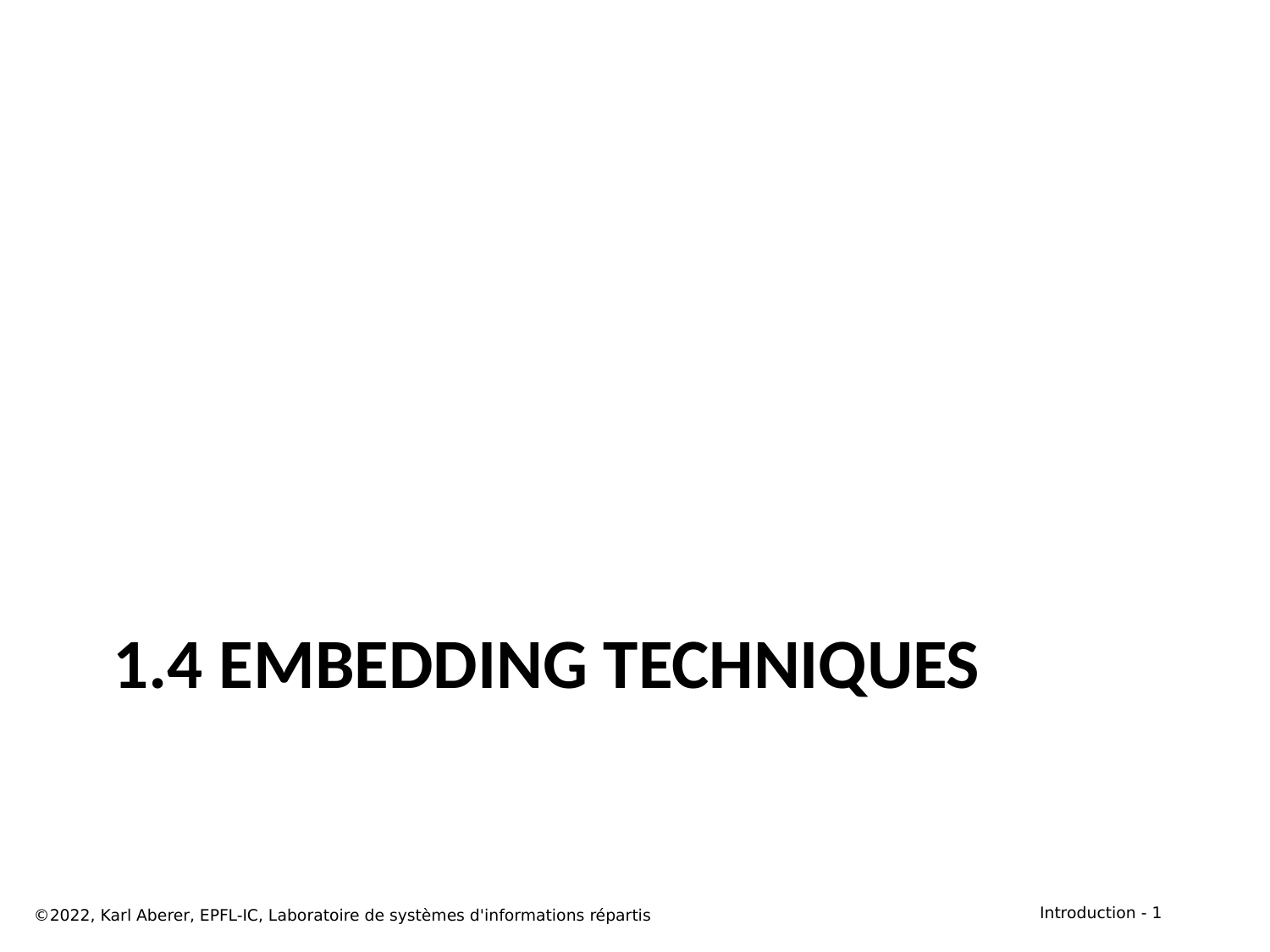

# 1.4 Embedding Techniques
©2022, Karl Aberer, EPFL-IC, Laboratoire de systèmes d'informations répartis